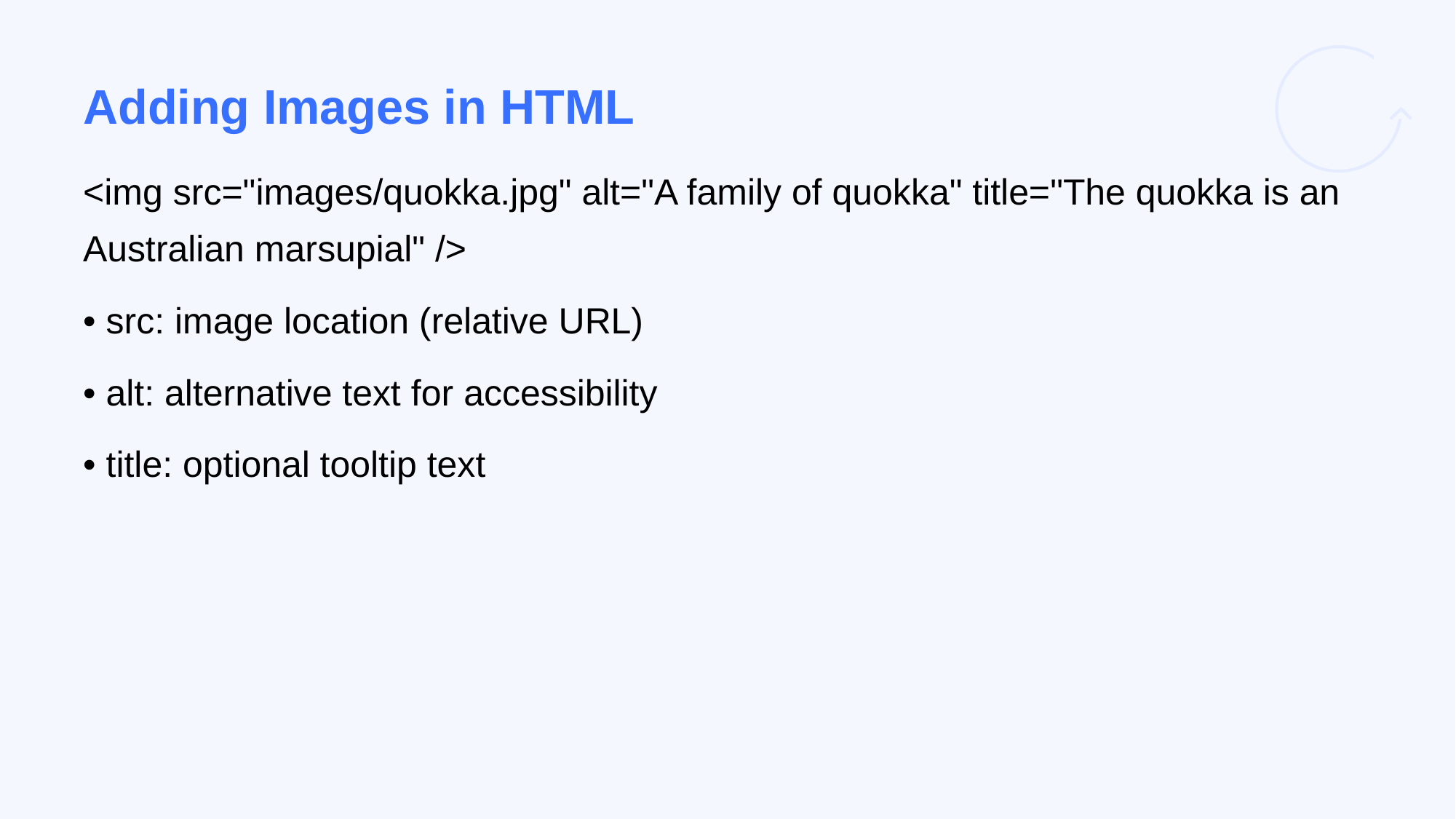

# Adding Images in HTML
<img src="images/quokka.jpg" alt="A family of quokka" title="The quokka is an Australian marsupial" />
• src: image location (relative URL)
• alt: alternative text for accessibility
• title: optional tooltip text